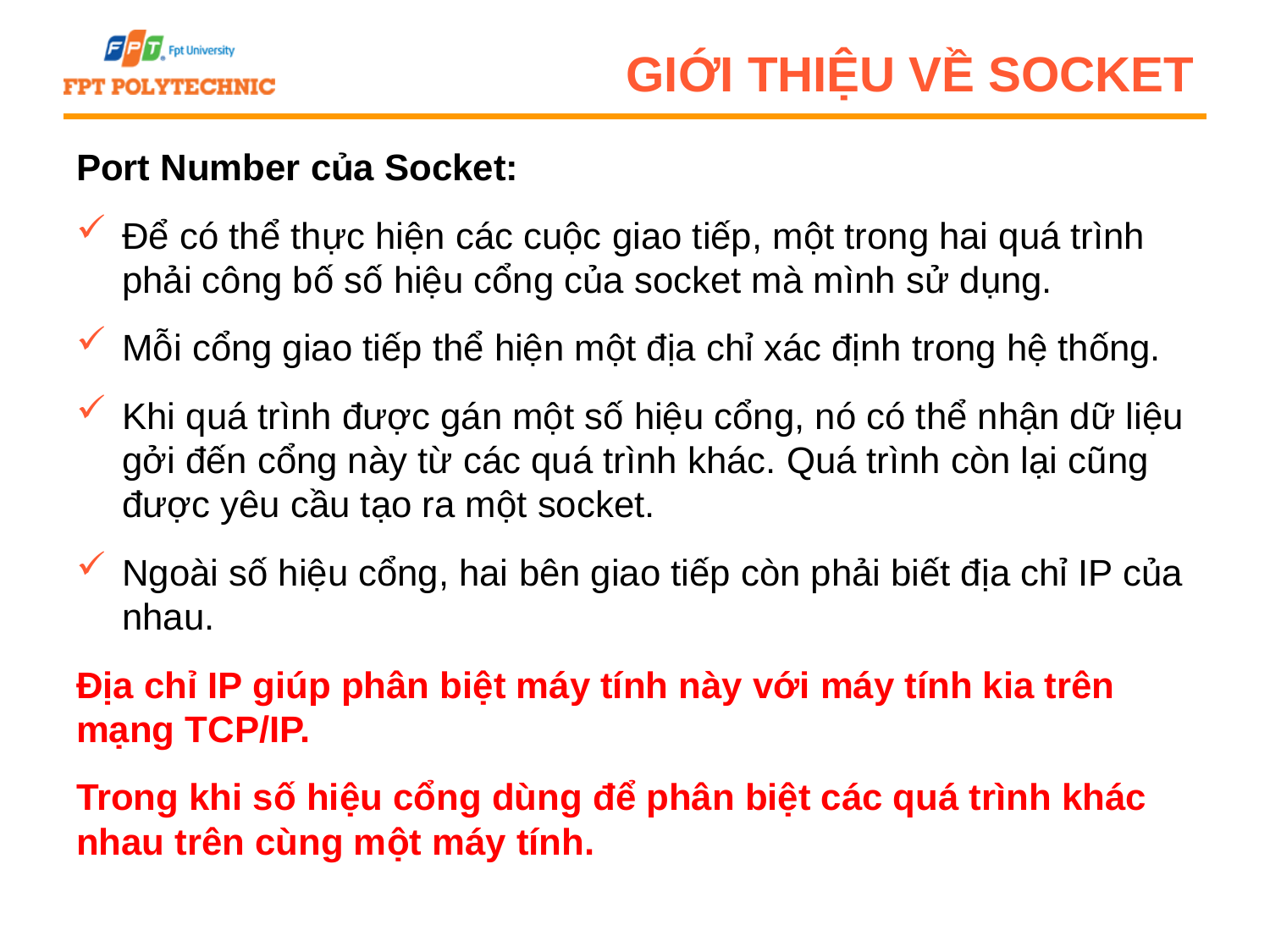

# Giới thiệu về socket
Port Number của Socket:
Để có thể thực hiện các cuộc giao tiếp, một trong hai quá trình phải công bố số hiệu cổng của socket mà mình sử dụng.
Mỗi cổng giao tiếp thể hiện một địa chỉ xác định trong hệ thống.
Khi quá trình được gán một số hiệu cổng, nó có thể nhận dữ liệu gởi đến cổng này từ các quá trình khác. Quá trình còn lại cũng được yêu cầu tạo ra một socket.
Ngoài số hiệu cổng, hai bên giao tiếp còn phải biết địa chỉ IP của nhau.
Địa chỉ IP giúp phân biệt máy tính này với máy tính kia trên mạng TCP/IP.
Trong khi số hiệu cổng dùng để phân biệt các quá trình khác nhau trên cùng một máy tính.